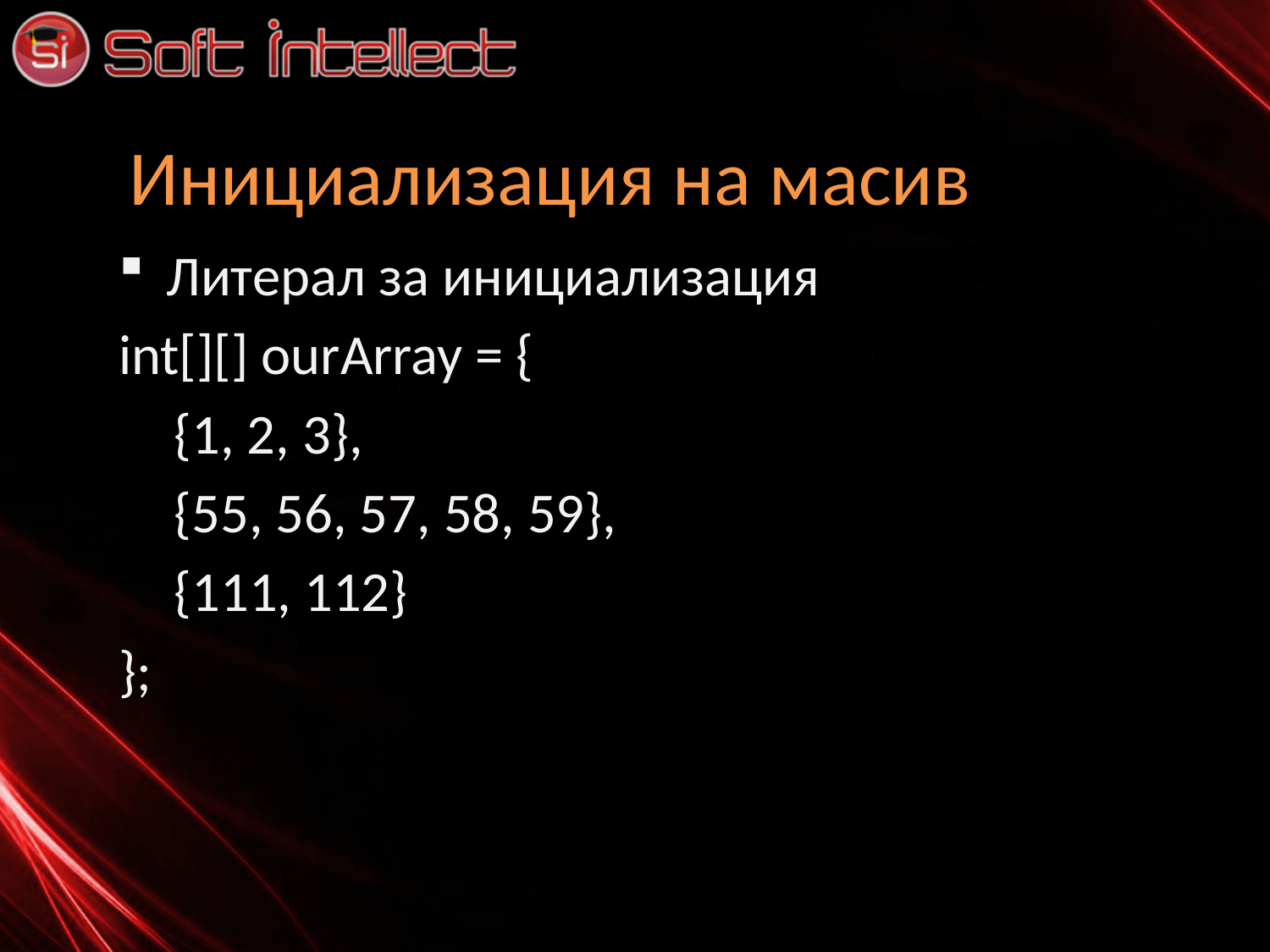

# Инициализация на масив
Литерал за инициализация
int[][] ourArray = {
{1, 2, 3},
{55, 56, 57, 58, 59},
{111, 112}
};